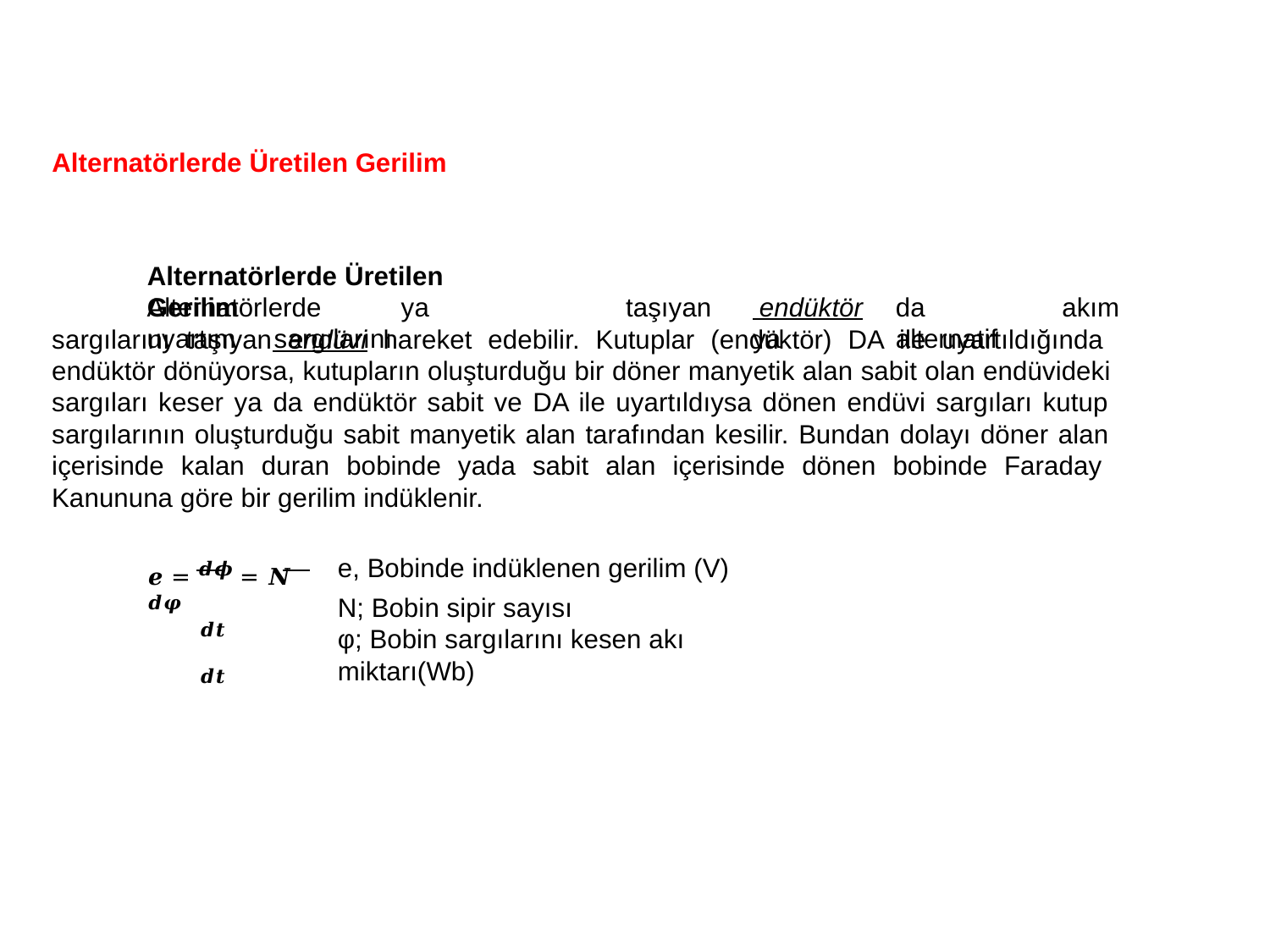

# Alternatörlerde Üretilen Gerilim
Alternatörlerde Üretilen Gerilim
Alternatörlerde	ya	uyartım	sargılarını
taşıyan	 endüktör	ya
da	alternatif
akım
sargılarını taşıyan endüvi hareket edebilir. Kutuplar (endüktör) DA ile uyartıldığında  endüktör dönüyorsa, kutupların oluşturduğu bir döner manyetik alan sabit olan endüvideki  sargıları keser ya da endüktör sabit ve DA ile uyartıldıysa dönen endüvi sargıları kutup  sargılarının oluşturduğu sabit manyetik alan tarafından kesilir. Bundan dolayı döner alan  içerisinde kalan duran bobinde yada sabit alan içerisinde dönen bobinde Faraday  Kanununa göre bir gerilim indüklenir.
𝒆 = 𝒅𝝓 = 𝑵 𝒅𝝋
𝒅𝒕	𝒅𝒕
e, Bobinde indüklenen gerilim (V)
N; Bobin sipir sayısı
φ; Bobin sargılarını kesen akı miktarı(Wb)

43